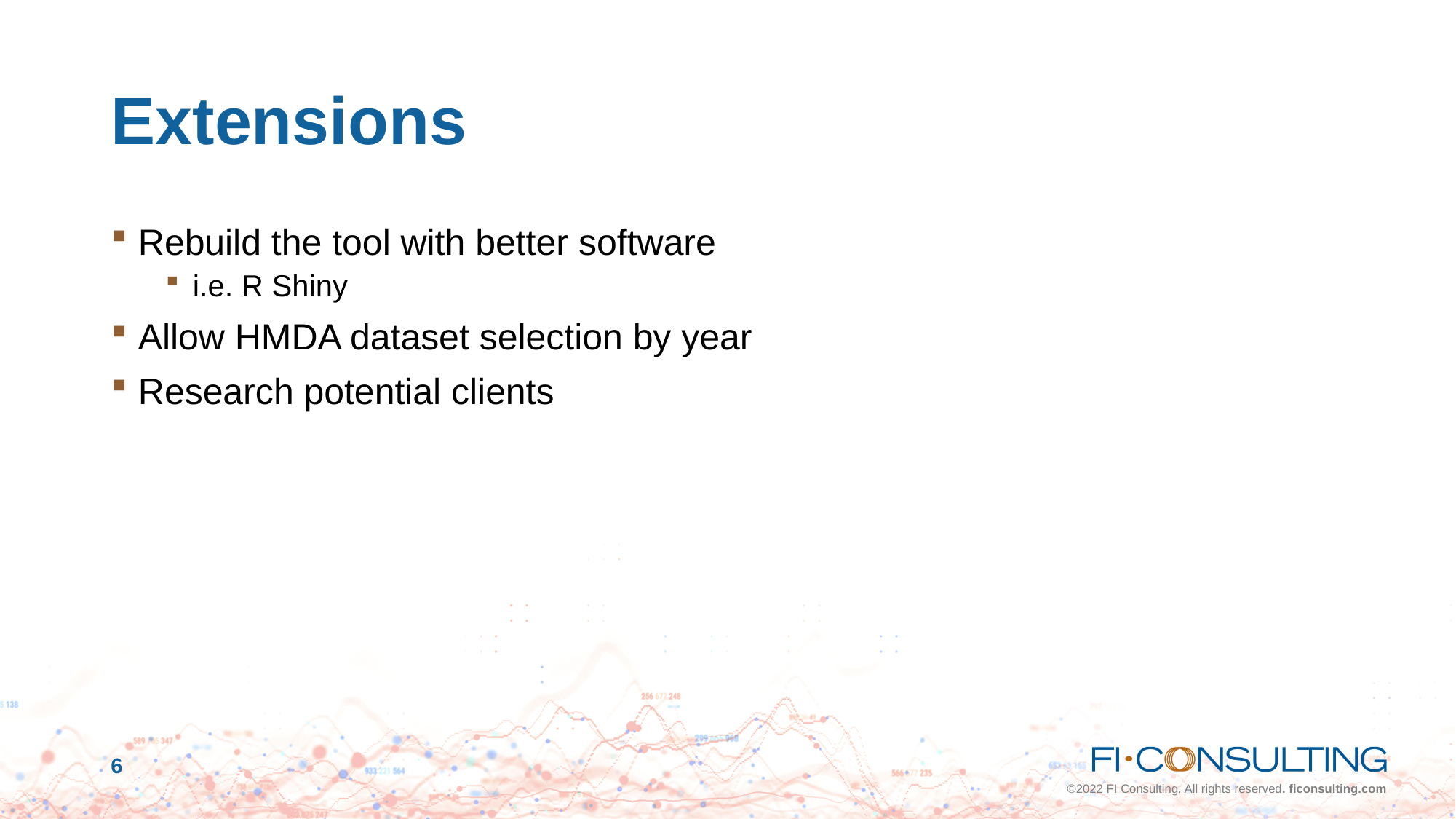

# Extensions
Rebuild the tool with better software
i.e. R Shiny
Allow HMDA dataset selection by year
Research potential clients

6